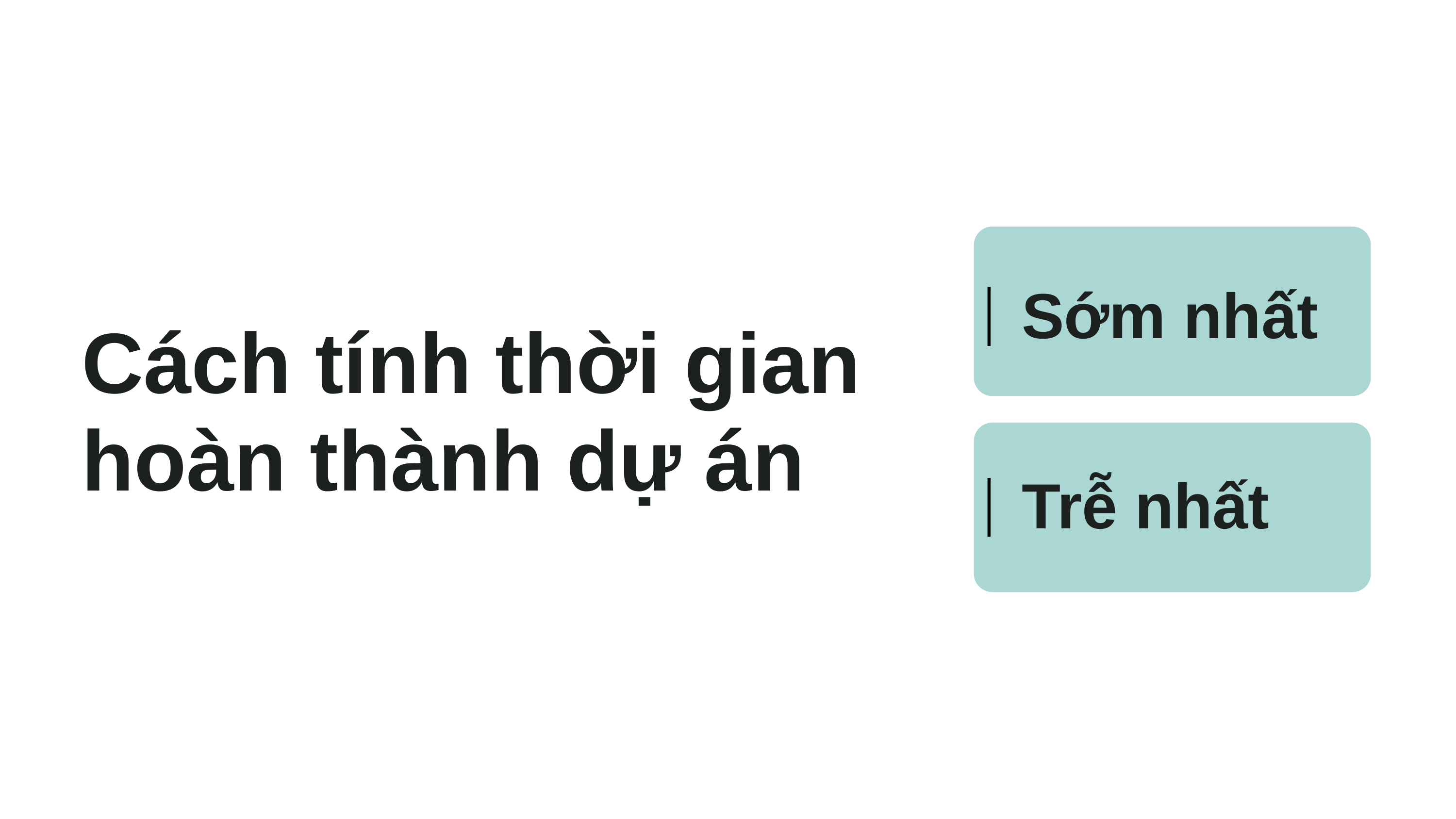

Sớm nhất

Cách tính thời gian hoàn thành dự án

Trễ nhất